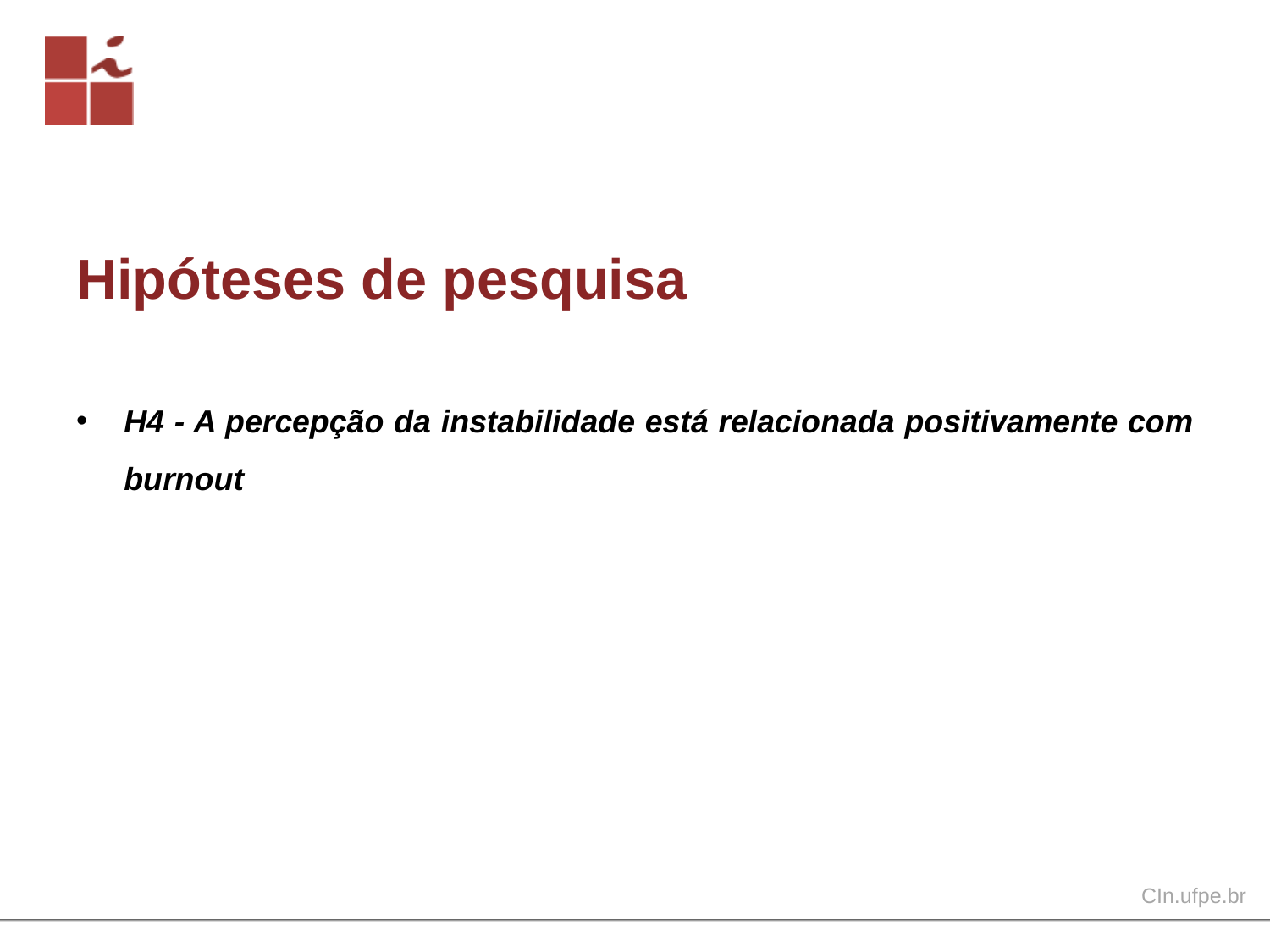

# Hipóteses de pesquisa
H4 - A percepção da instabilidade está relacionada positivamente com burnout